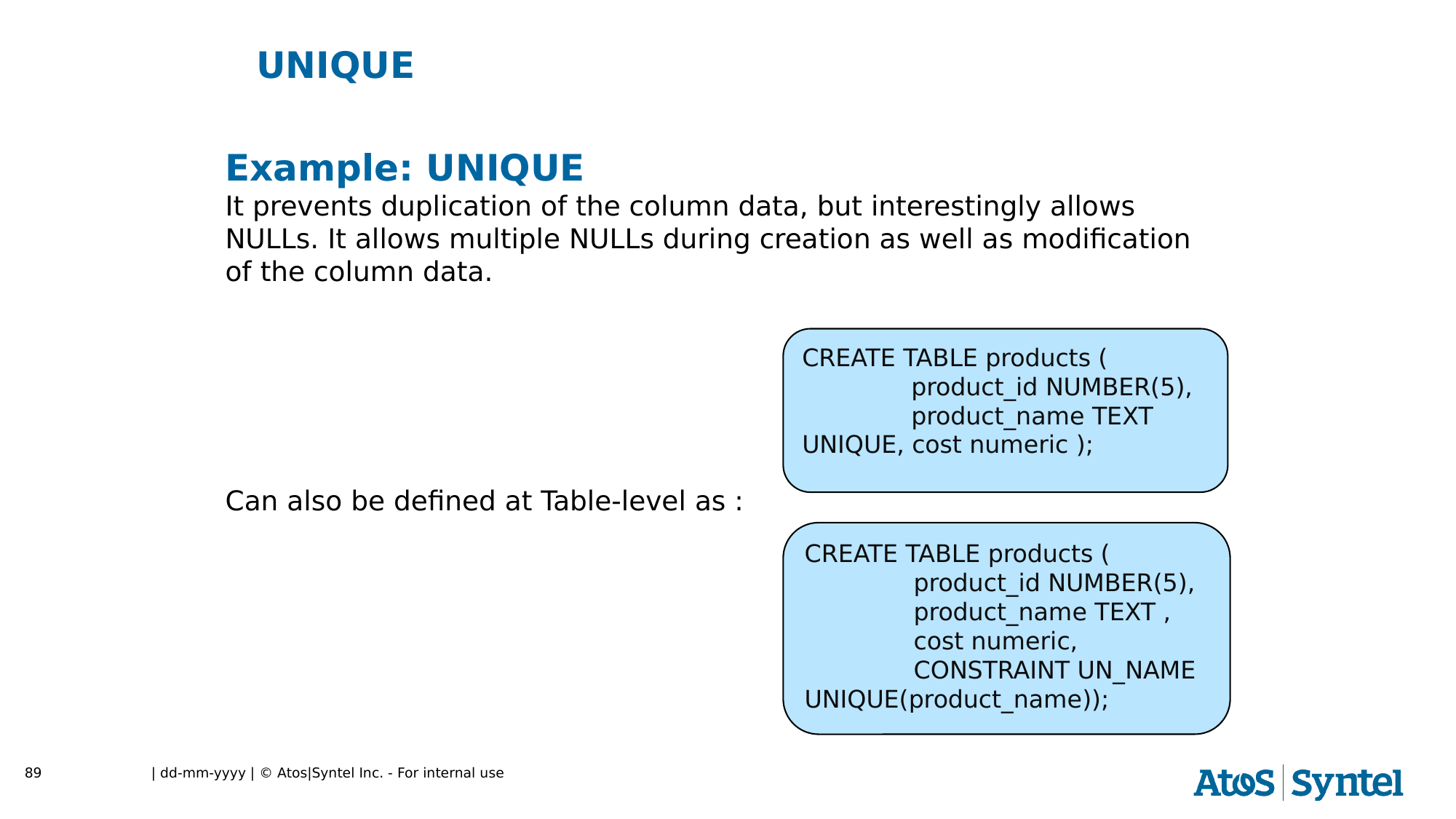

UNIQUE
Example: UNIQUE
It prevents duplication of the column data, but interestingly allows NULLs. It allows multiple NULLs during creation as well as modification of the column data.

Can also be defined at Table-level as :
CREATE TABLE products (
	product_id NUMBER(5),
	product_name TEXT UNIQUE, cost numeric );

CREATE TABLE products (
	product_id NUMBER(5),
	product_name TEXT ,
	cost numeric,
	CONSTRAINT UN_NAME UNIQUE(product_name));